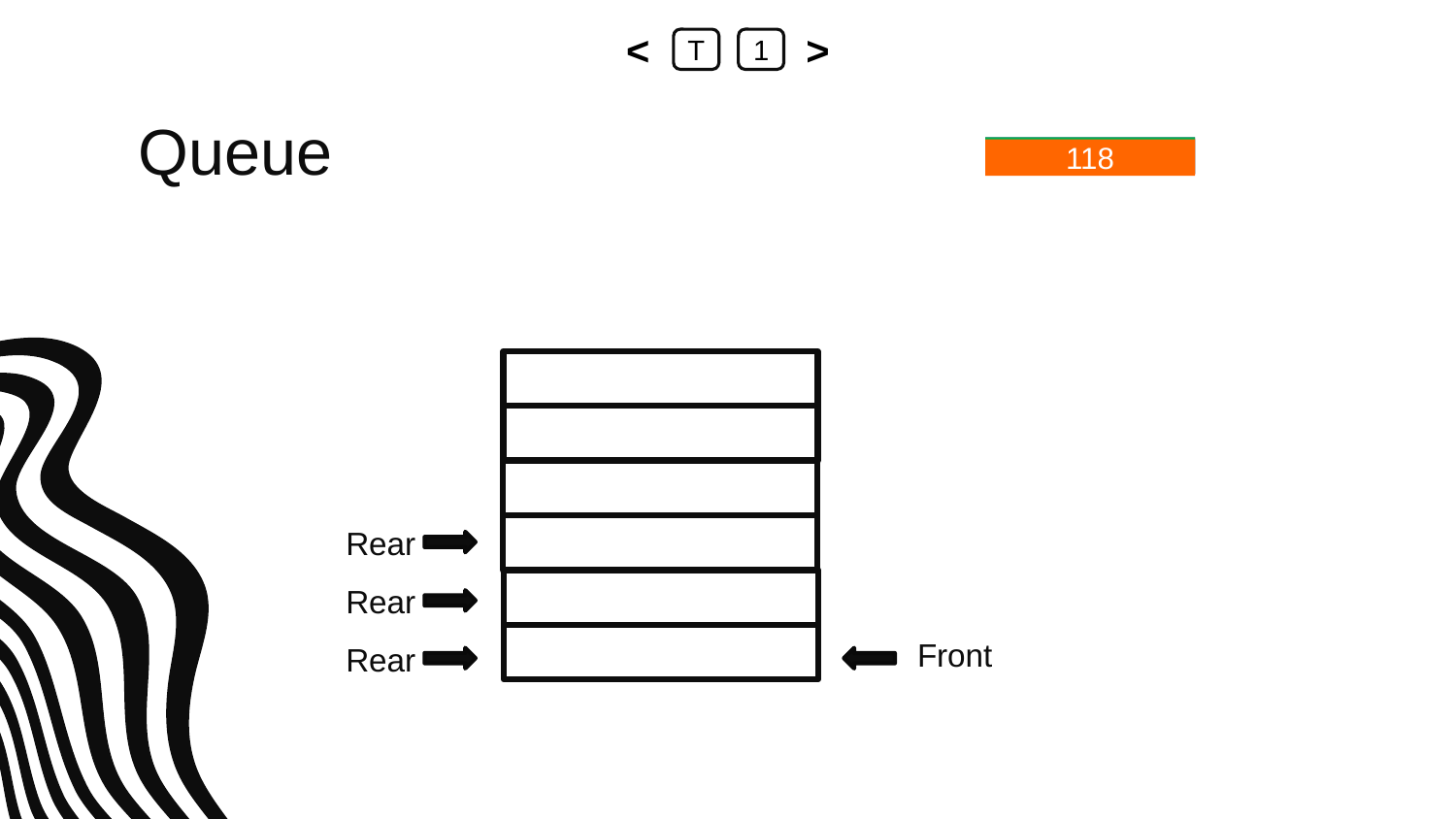

<
T
1
>
# Queue
9
20
5
118

Rear

Rear

Front

Rear